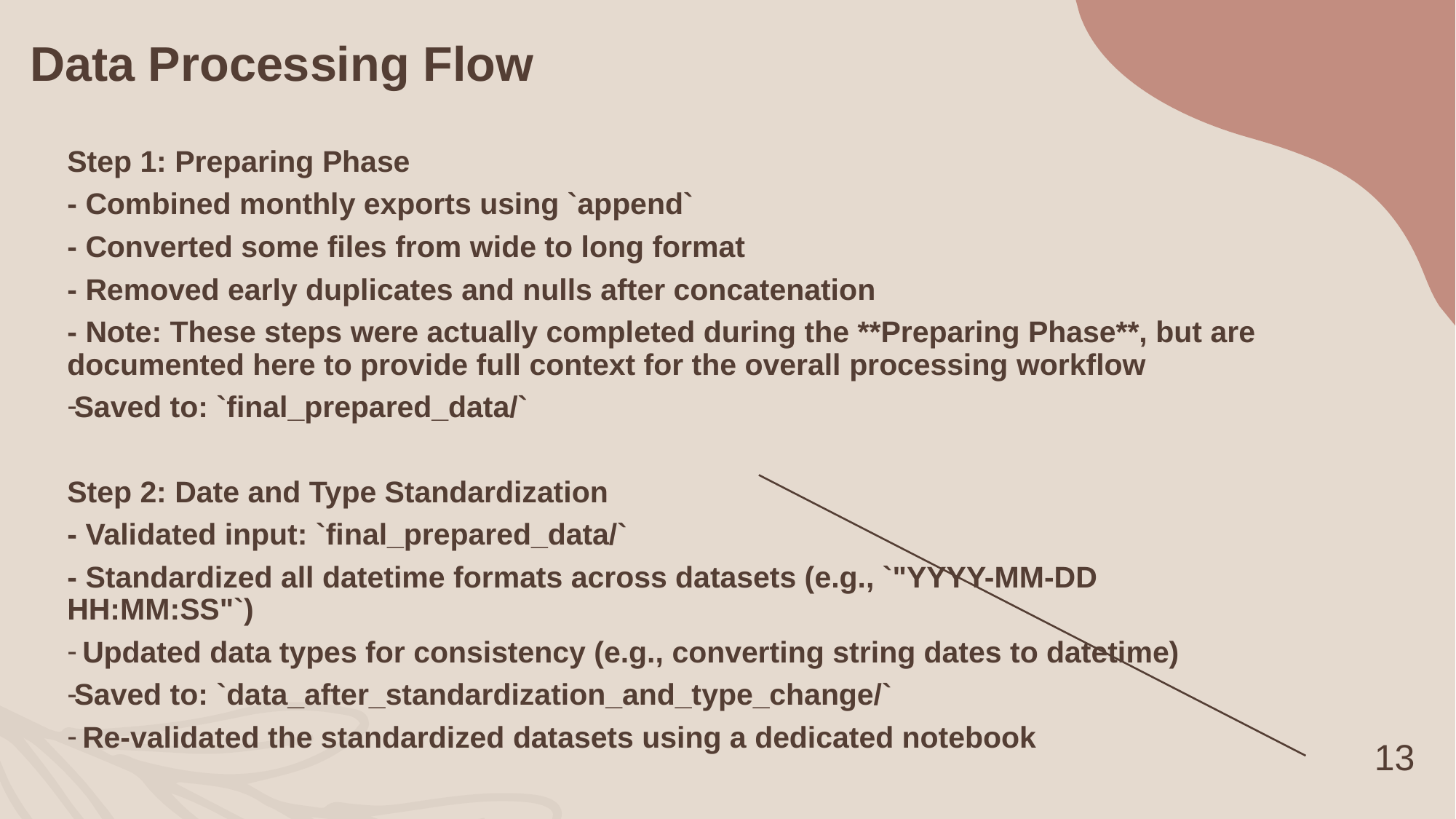

# Data Processing Flow
Step 1: Preparing Phase
- Combined monthly exports using `append`
- Converted some files from wide to long format
- Removed early duplicates and nulls after concatenation
- Note: These steps were actually completed during the **Preparing Phase**, but are documented here to provide full context for the overall processing workflow
Saved to: `final_prepared_data/`

Step 2: Date and Type Standardization
- Validated input: `final_prepared_data/`
- Standardized all datetime formats across datasets (e.g., `"YYYY-MM-DD HH:MM:SS"`)
 Updated data types for consistency (e.g., converting string dates to datetime)
Saved to: `data_after_standardization_and_type_change/`
 Re-validated the standardized datasets using a dedicated notebook

13